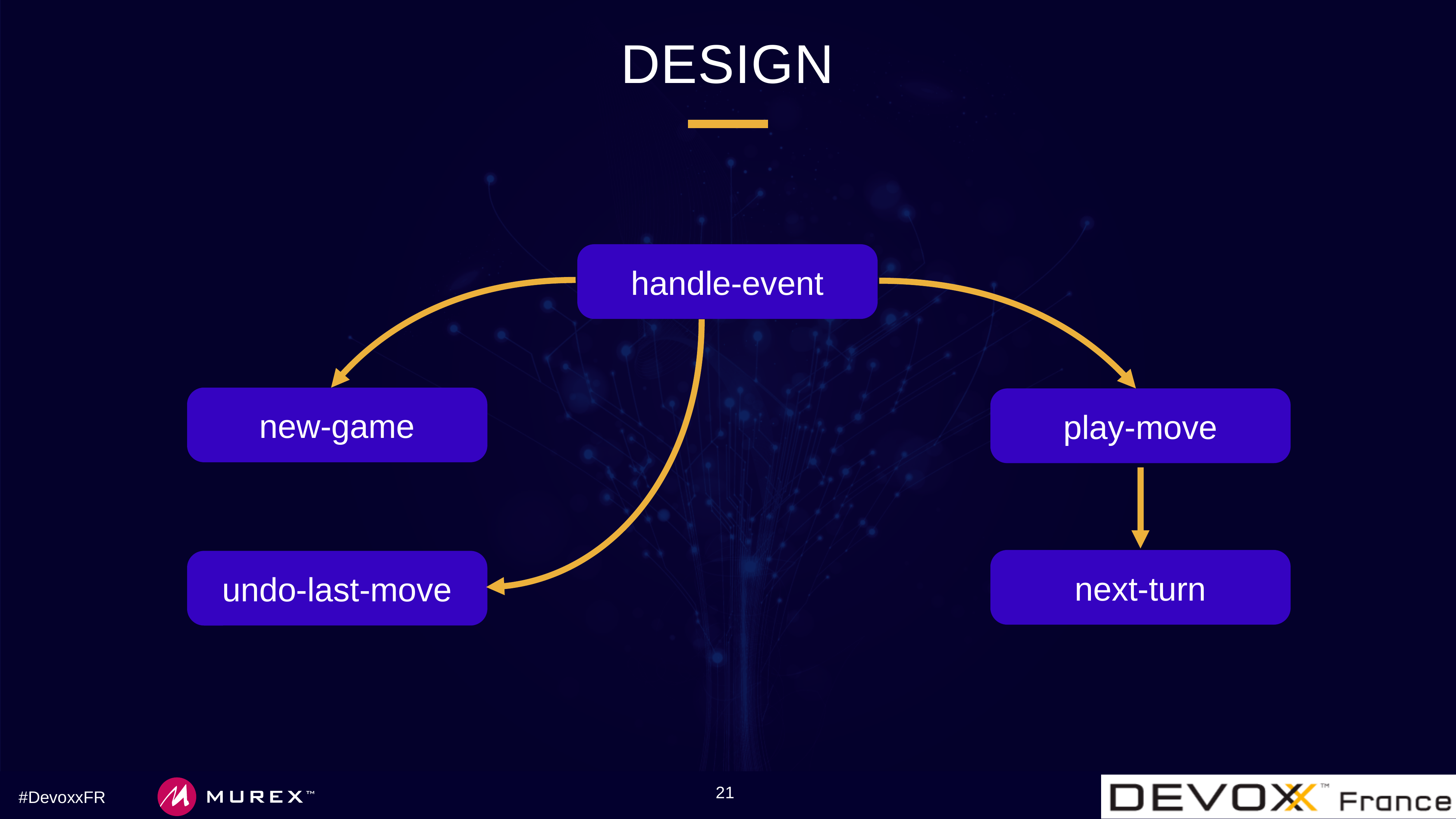

# DESIGN

handle-event

new-game

play-move

next-turn

undo-last-move

21
22